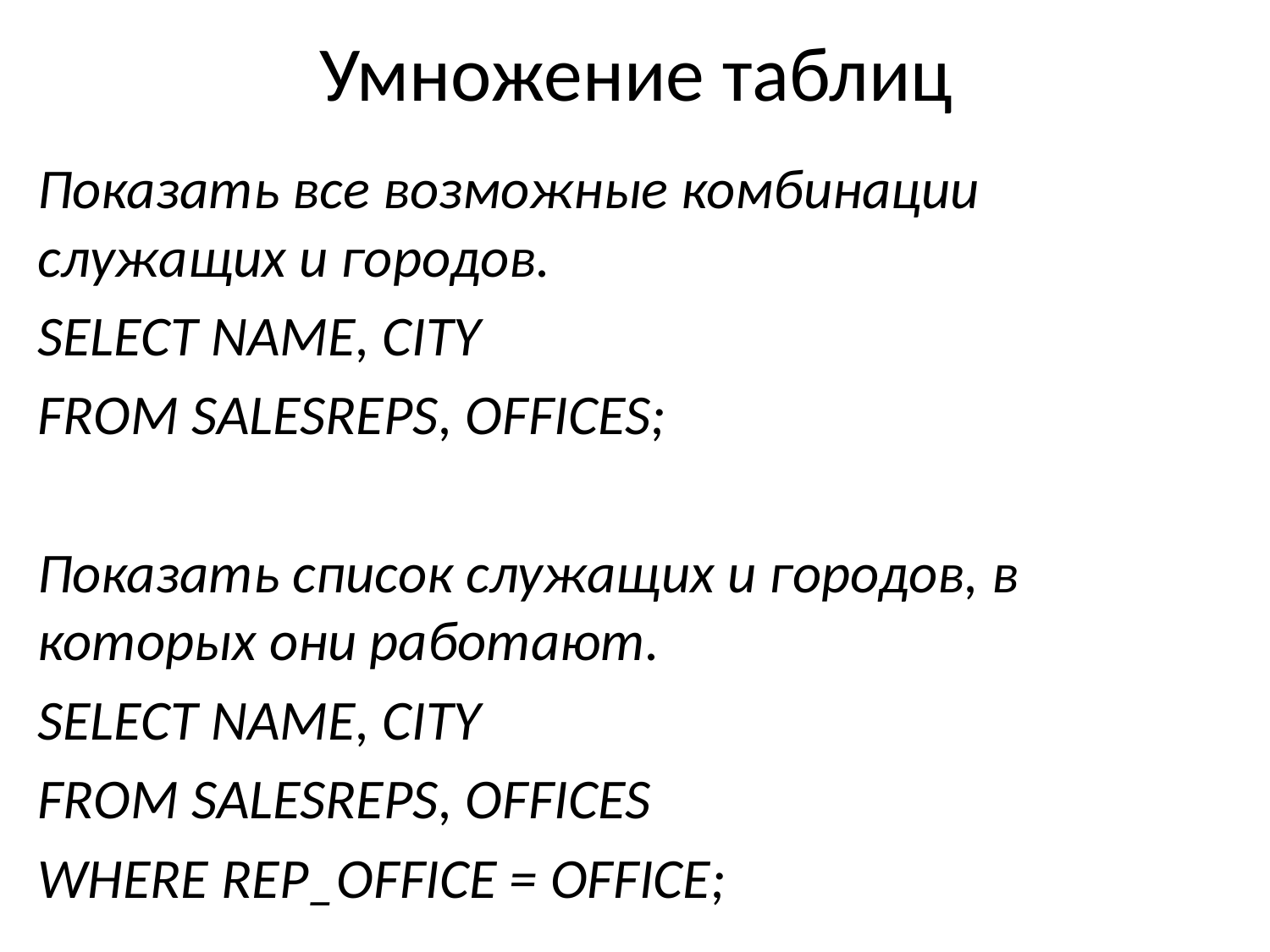

# Умножение таблиц
Показать все возможные комбинации служащих и городов.
SELECT NAME, CITY
FROM SALESREPS, OFFICES;

Показать список служащих и городов, в которых они работают.
SELECT NAME, CITY
FROM SALESREPS, OFFICES
WHERE REP_OFFICE = OFFICE;